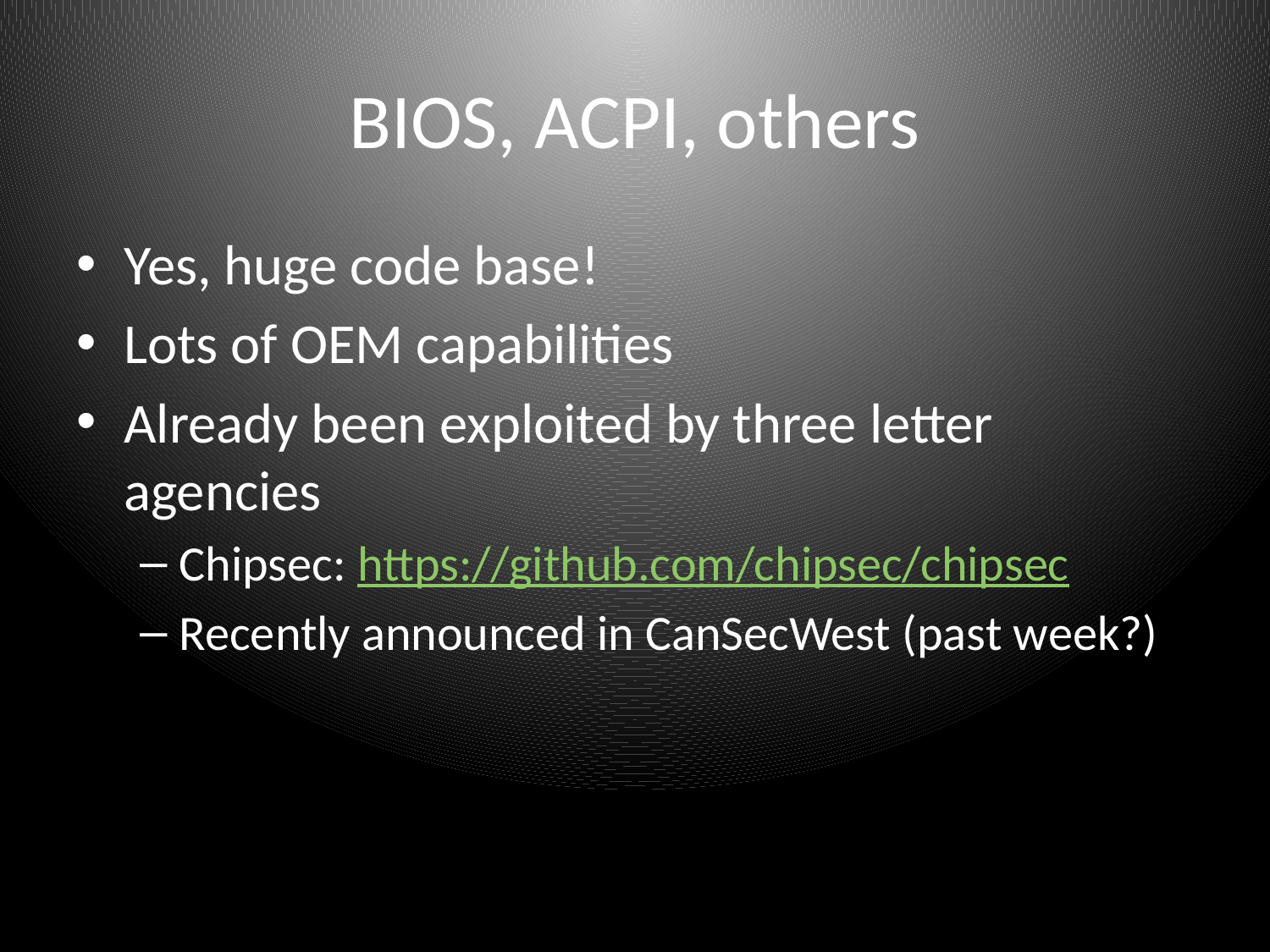

BIOS, ACPI, others
Yes, huge code base!
Lots of OEM capabilities
Already been exploited by three letter agencies
Chipsec: https://github.com/chipsec/chipsec
Recently announced in CanSecWest (past week?)